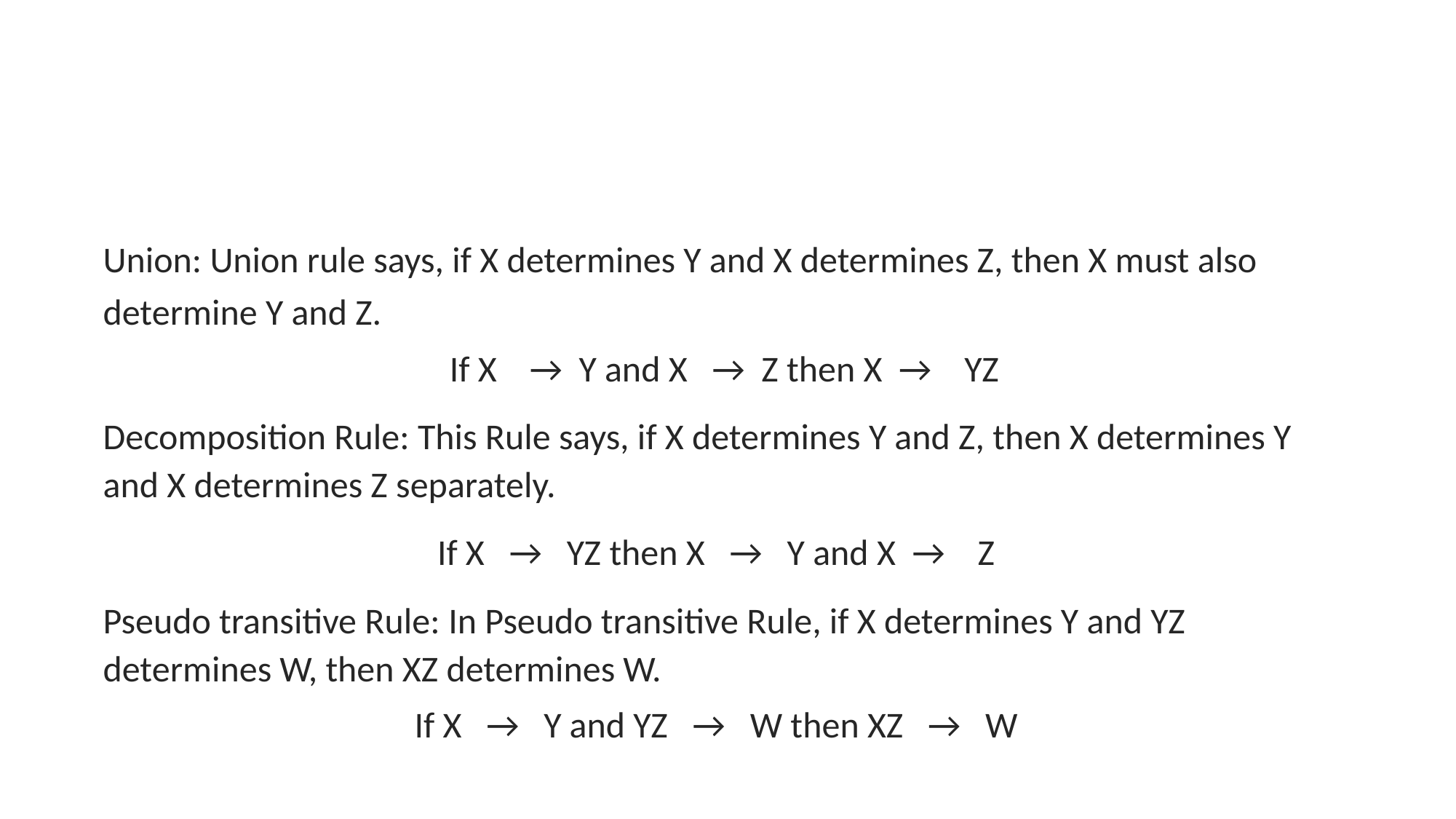

#
Union: Union rule says, if X determines Y and X determines Z, then X must also determine Y and Z.
If X    →  Y and X   →  Z then X  →    YZ
Decomposition Rule: This Rule says, if X determines Y and Z, then X determines Y and X determines Z separately.
If X   →   YZ then X   →   Y and X  →    Z
Pseudo transitive Rule: In Pseudo transitive Rule, if X determines Y and YZ determines W, then XZ determines W.
If X   →   Y and YZ   →   W then XZ   →   W